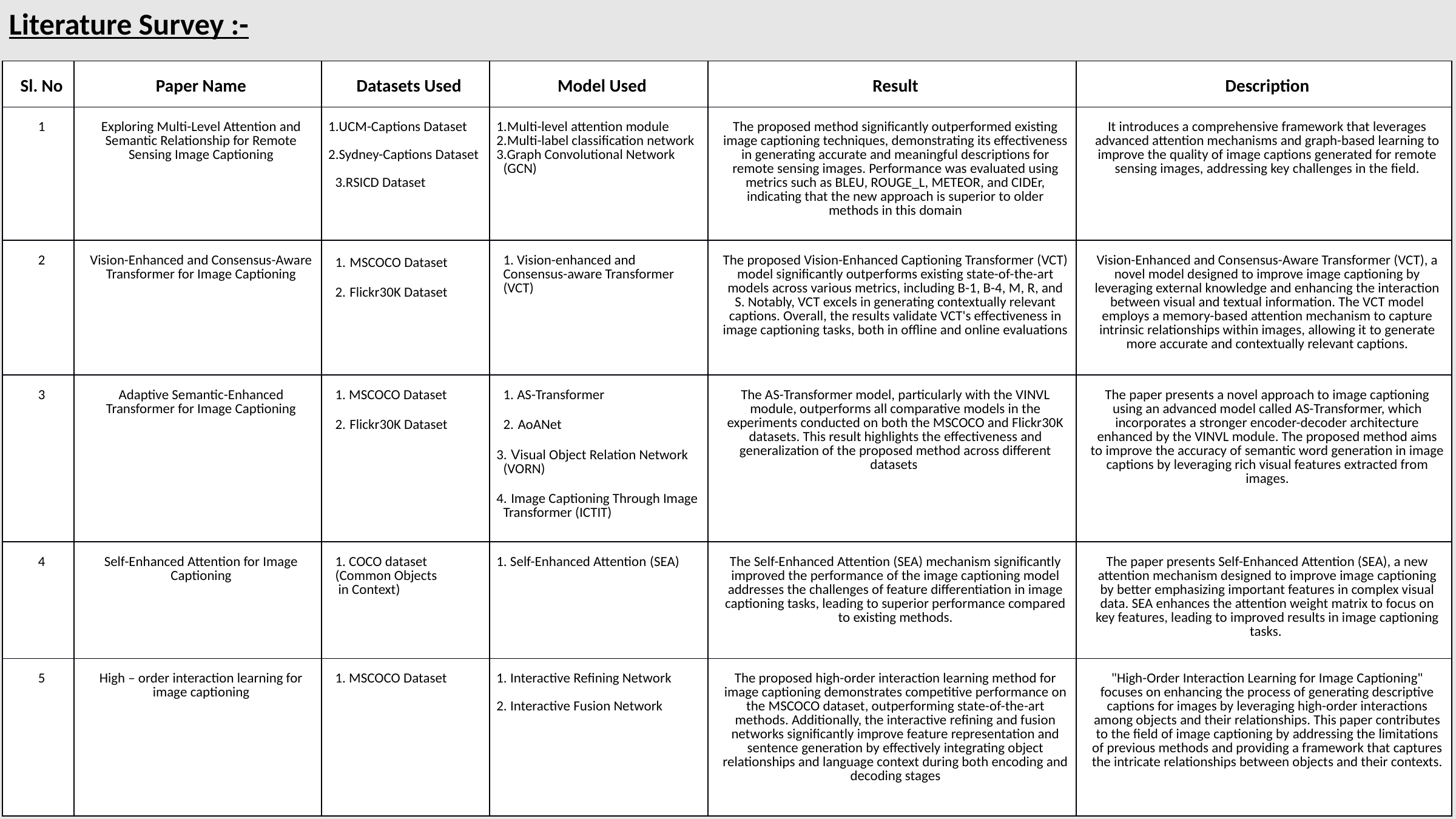

Literature Survey :-
| Sl. No | Paper Name | Datasets Used | Model Used | Result | Description |
| --- | --- | --- | --- | --- | --- |
| 1 | Exploring Multi-Level Attention and Semantic Relationship for Remote Sensing Image Captioning | 1.UCM-Captions Dataset   2.Sydney-Captions Dataset   3.RSICD Dataset | 1.Multi-level attention module 2.Multi-label classification network 3.Graph Convolutional Network (GCN) | The proposed method significantly outperformed existing image captioning techniques, demonstrating its effectiveness in generating accurate and meaningful descriptions for remote sensing images. Performance was evaluated using metrics such as BLEU, ROUGE\_L, METEOR, and CIDEr, indicating that the new approach is superior to older methods in this domain | It introduces a comprehensive framework that leverages advanced attention mechanisms and graph-based learning to improve the quality of image captions generated for remote sensing images, addressing key challenges in the field. |
| 2 | Vision-Enhanced and Consensus-Aware Transformer for Image Captioning | 1. MSCOCO Dataset   2. Flickr30K Dataset | 1. Vision-enhanced and Consensus-aware Transformer (VCT) | The proposed Vision-Enhanced Captioning Transformer (VCT) model significantly outperforms existing state-of-the-art models across various metrics, including B-1, B-4, M, R, and S. Notably, VCT excels in generating contextually relevant captions. Overall, the results validate VCT's effectiveness in image captioning tasks, both in offline and online evaluations | Vision-Enhanced and Consensus-Aware Transformer (VCT), a novel model designed to improve image captioning by leveraging external knowledge and enhancing the interaction between visual and textual information. The VCT model employs a memory-based attention mechanism to capture intrinsic relationships within images, allowing it to generate more accurate and contextually relevant captions. |
| 3 | Adaptive Semantic-Enhanced Transformer for Image Captioning | 1. MSCOCO Dataset   2. Flickr30K Dataset | 1. AS-Transformer   2. AoANet   3. Visual Object Relation Network (VORN)   4. Image Captioning Through Image Transformer (ICTIT) | The AS-Transformer model, particularly with the VINVL module, outperforms all comparative models in the experiments conducted on both the MSCOCO and Flickr30K datasets. This result highlights the effectiveness and generalization of the proposed method across different datasets | The paper presents a novel approach to image captioning using an advanced model called AS-Transformer, which incorporates a stronger encoder-decoder architecture enhanced by the VINVL module. The proposed method aims to improve the accuracy of semantic word generation in image captions by leveraging rich visual features extracted from images. |
| 4 | Self-Enhanced Attention for Image Captioning | 1. COCO dataset (Common Objects  in Context) | 1. Self-Enhanced Attention (SEA) | The Self-Enhanced Attention (SEA) mechanism significantly improved the performance of the image captioning model addresses the challenges of feature differentiation in image captioning tasks, leading to superior performance compared to existing methods. | The paper presents Self-Enhanced Attention (SEA), a new attention mechanism designed to improve image captioning by better emphasizing important features in complex visual data. SEA enhances the attention weight matrix to focus on key features, leading to improved results in image captioning tasks. |
| 5 | High – order interaction learning for image captioning | 1. MSCOCO Dataset | 1. Interactive Refining Network   2. Interactive Fusion Network | The proposed high-order interaction learning method for image captioning demonstrates competitive performance on the MSCOCO dataset, outperforming state-of-the-art methods. Additionally, the interactive refining and fusion networks significantly improve feature representation and sentence generation by effectively integrating object relationships and language context during both encoding and decoding stages | "High-Order Interaction Learning for Image Captioning" focuses on enhancing the process of generating descriptive captions for images by leveraging high-order interactions among objects and their relationships. This paper contributes to the field of image captioning by addressing the limitations of previous methods and providing a framework that captures the intricate relationships between objects and their contexts. |